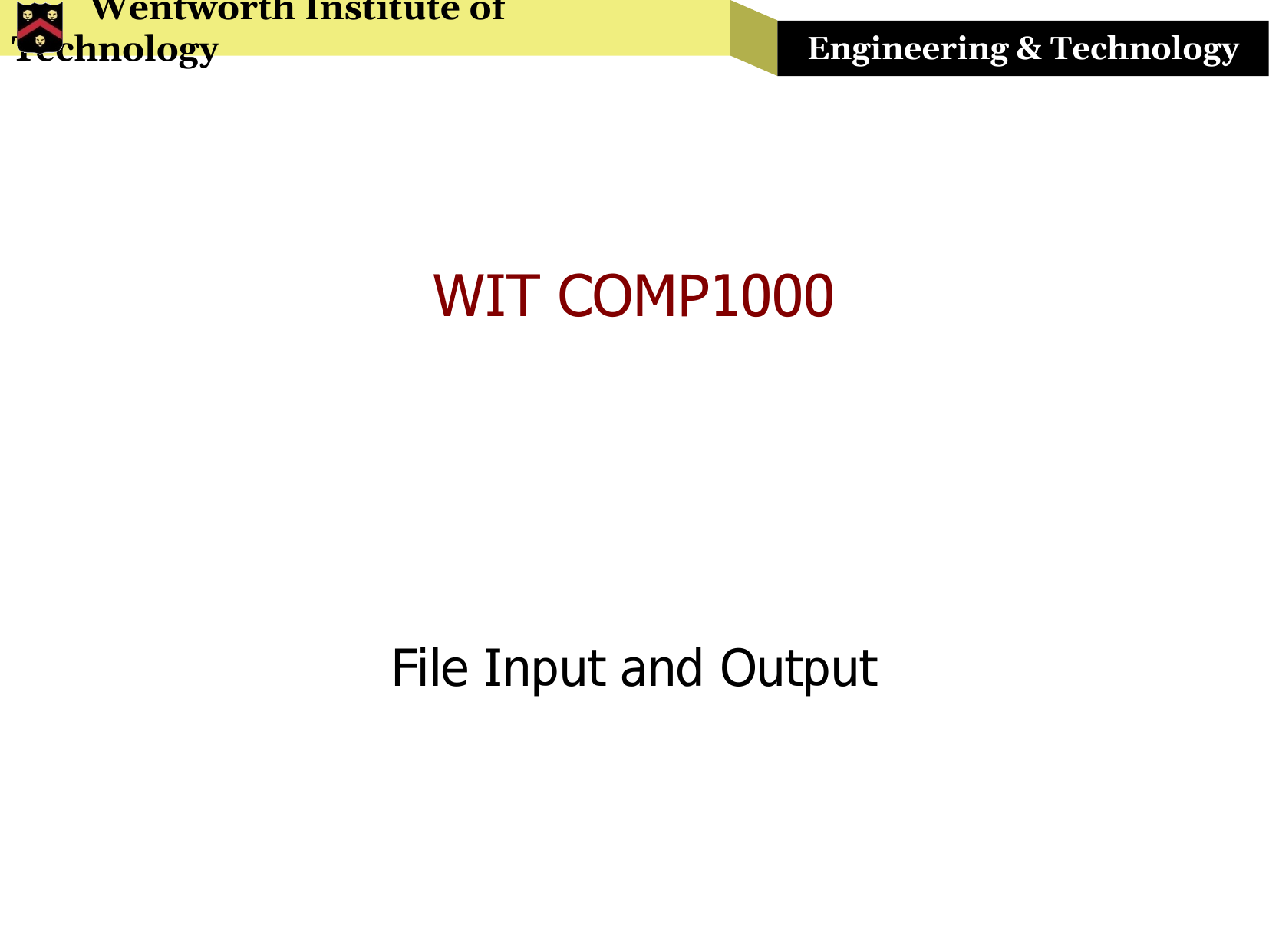

# WIT COMP1000
File Input and Output